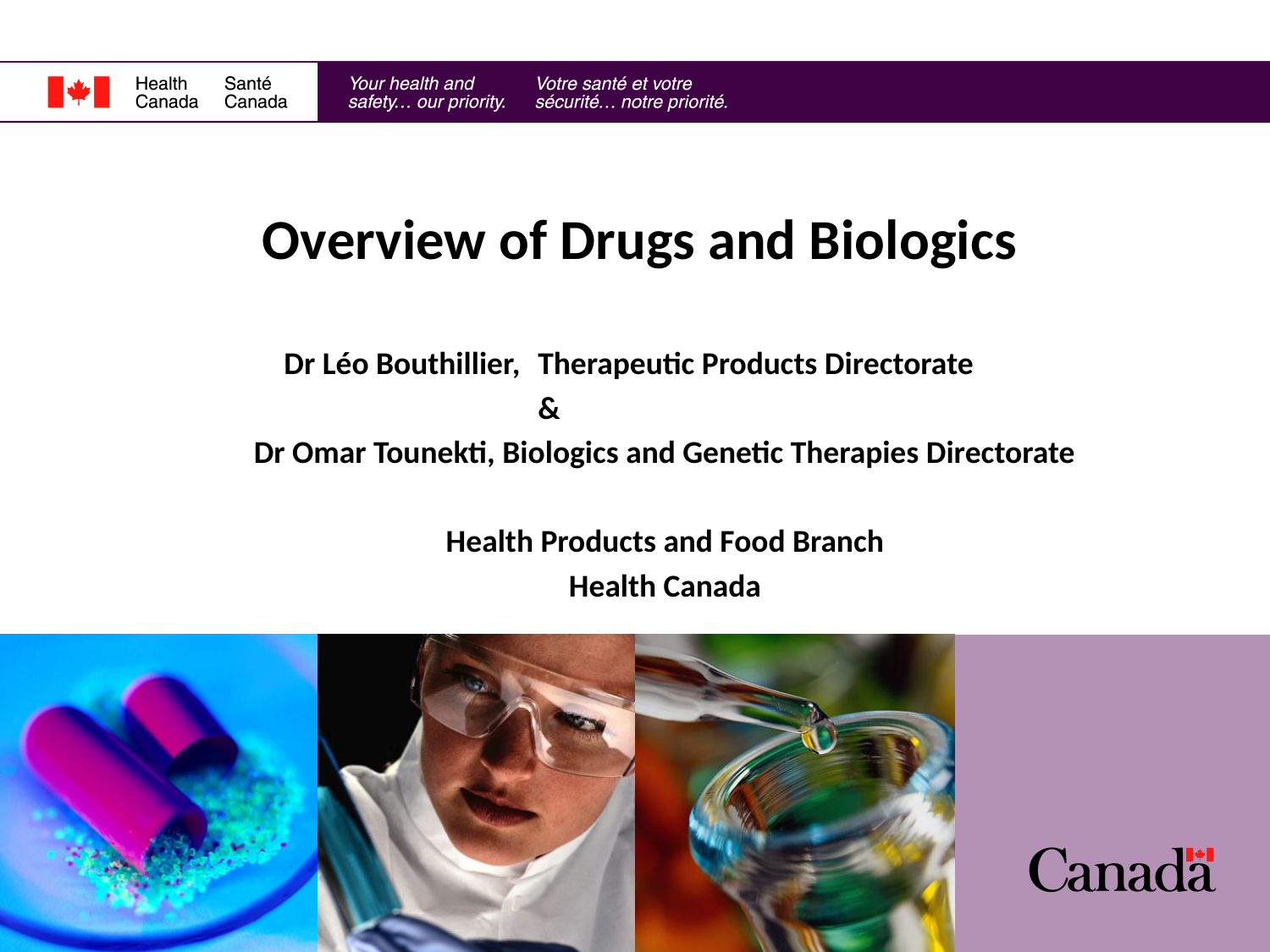

# Overview of Drugs and Biologics
Dr Léo Bouthillier, 	Therapeutic Products Directorate
&
Dr Omar Tounekti, Biologics and Genetic Therapies Directorate

Health Products and Food Branch
Health Canada